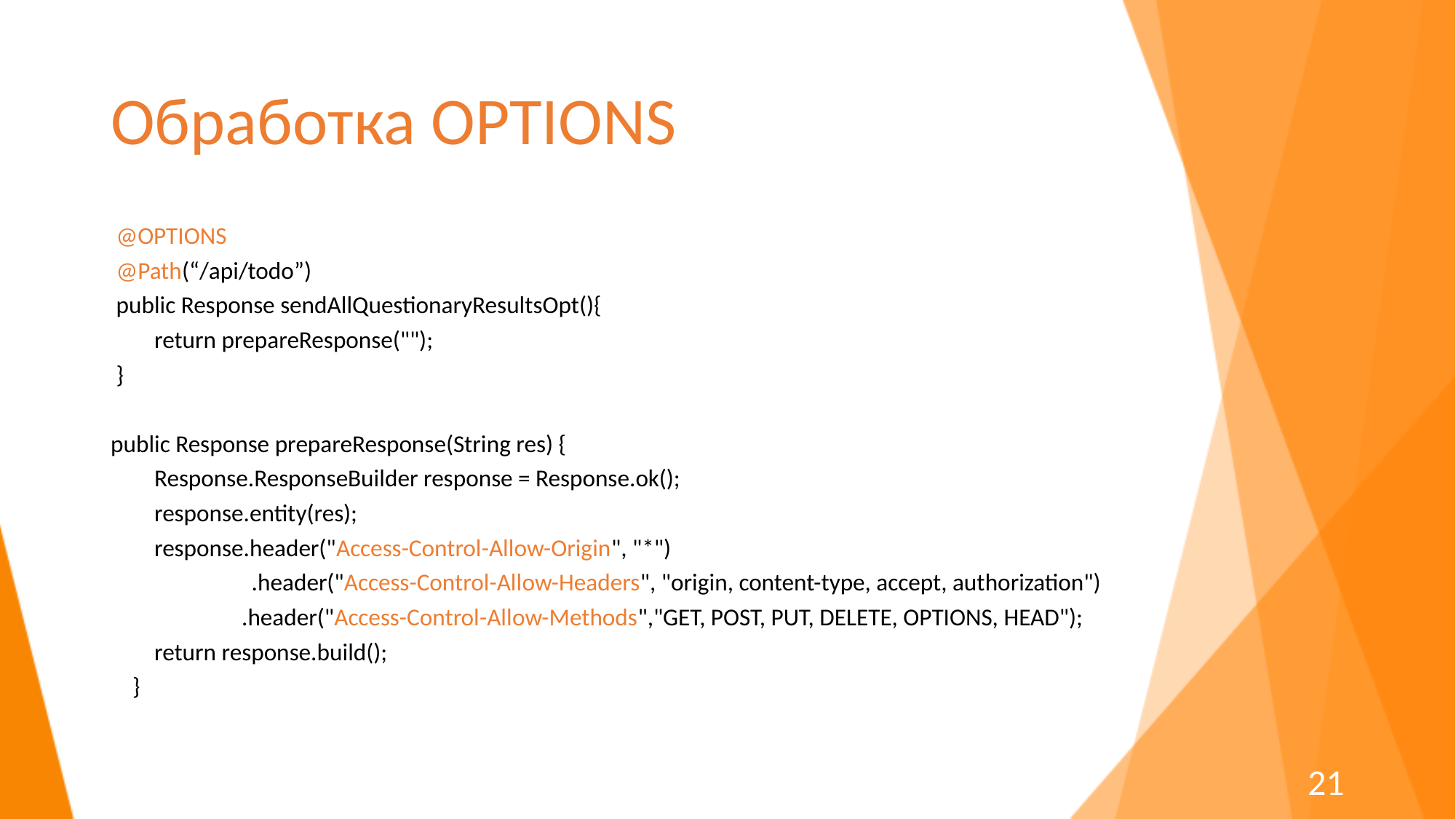

# Обработка OPTIONS
 @OPTIONS
 @Path(“/api/todo”)
 public Response sendAllQuestionaryResultsOpt(){
        return prepareResponse("");
 }

public Response prepareResponse(String res) {
        Response.ResponseBuilder response = Response.ok();
        response.entity(res);
        response.header("Access-Control-Allow-Origin", "*")
               	   .header("Access-Control-Allow-Headers", "origin, content-type, accept, authorization")
                        .header("Access-Control-Allow-Methods","GET, POST, PUT, DELETE, OPTIONS, HEAD");
        return response.build();
    }
21